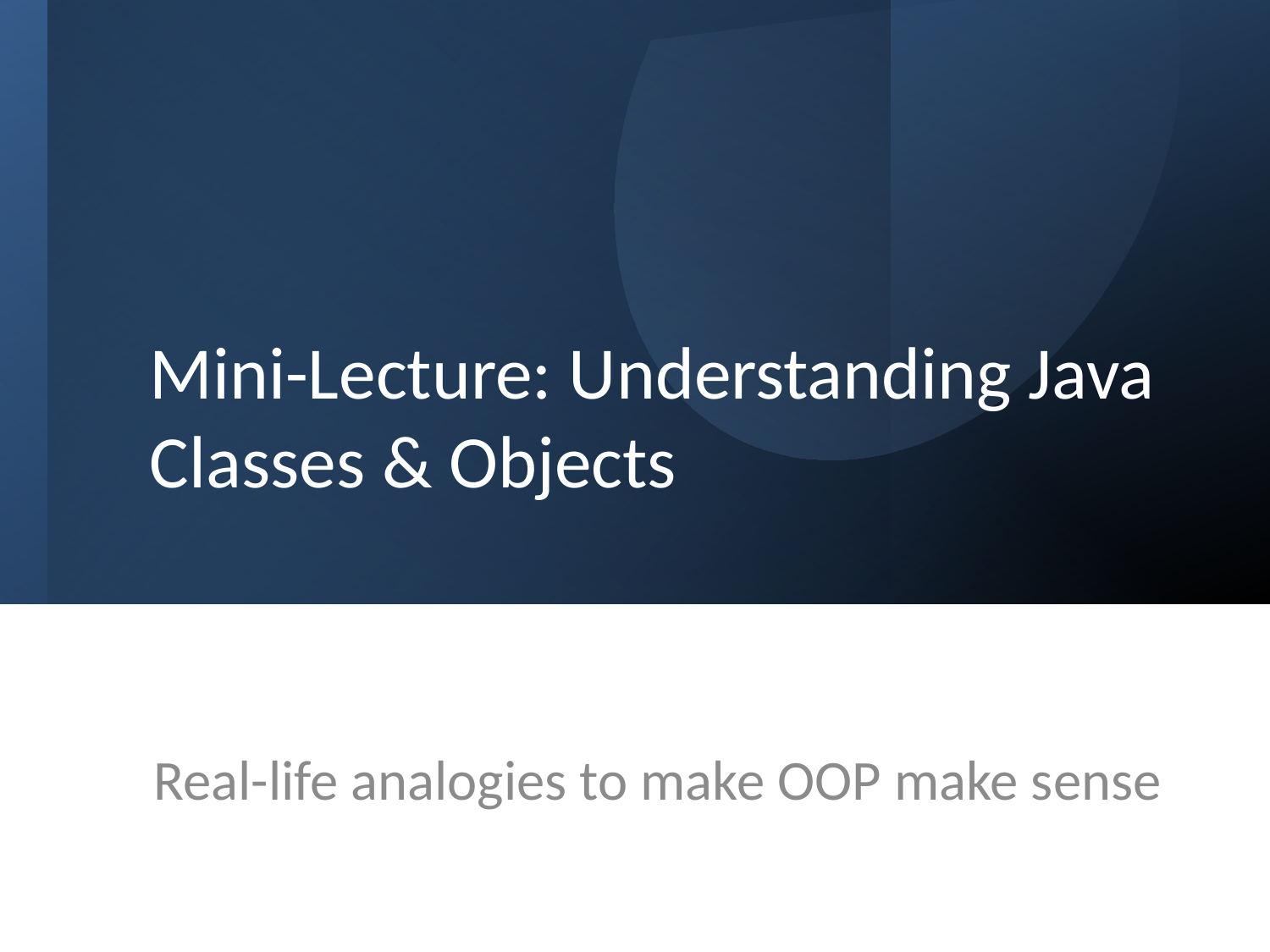

# Mini-Lecture: Understanding Java Classes & Objects
Real-life analogies to make OOP make sense